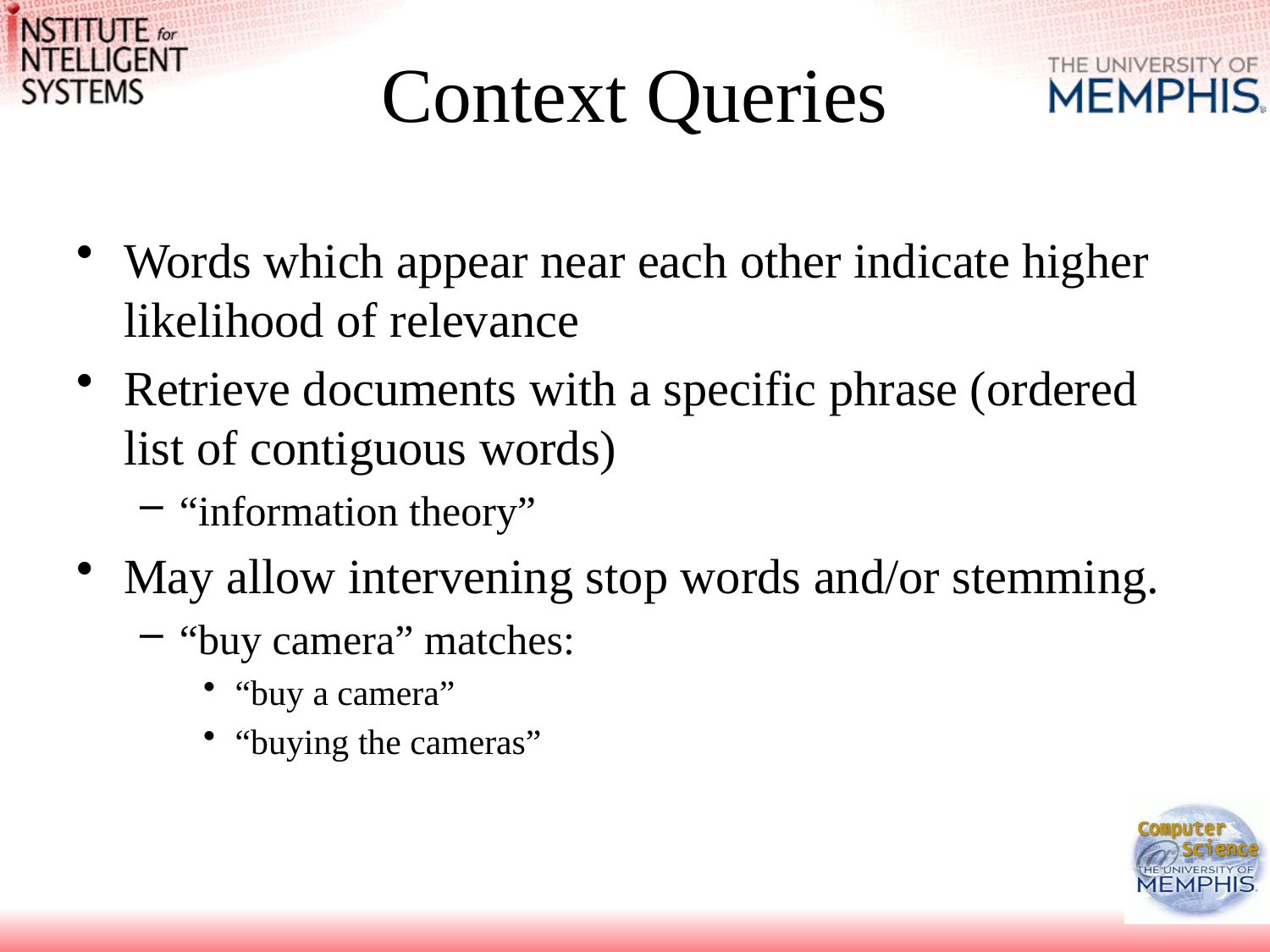

# Context Queries
Words which appear near each other indicate higher likelihood of relevance
Retrieve documents with a specific phrase (ordered list of contiguous words)
“information theory”
May allow intervening stop words and/or stemming.
“buy camera” matches:
“buy a camera”
“buying the cameras”